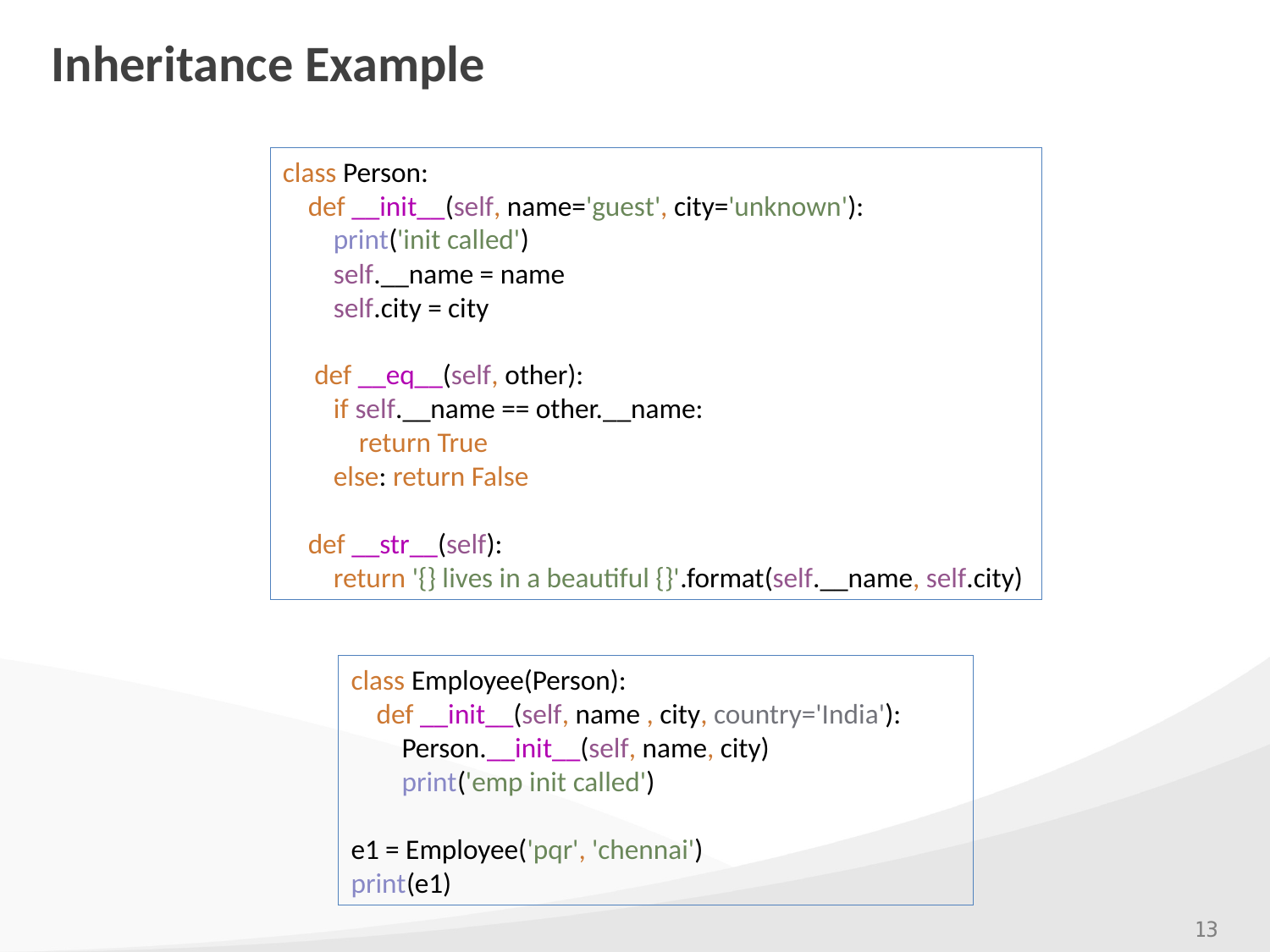

# Inheritance Example
class Person:
    def __init__(self, name='guest', city='unknown'):
        print('init called')
        self.__name = name
        self.city = city
     def __eq__(self, other):
        if self.__name == other.__name:
            return True
        else: return False
    def __str__(self):
        return '{} lives in a beautiful {}'.format(self.__name, self.city)
class Employee(Person):
    def __init__(self, name , city, country='India'):
        Person.__init__(self, name, city)
        print('emp init called')
e1 = Employee('pqr', 'chennai')
print(e1)